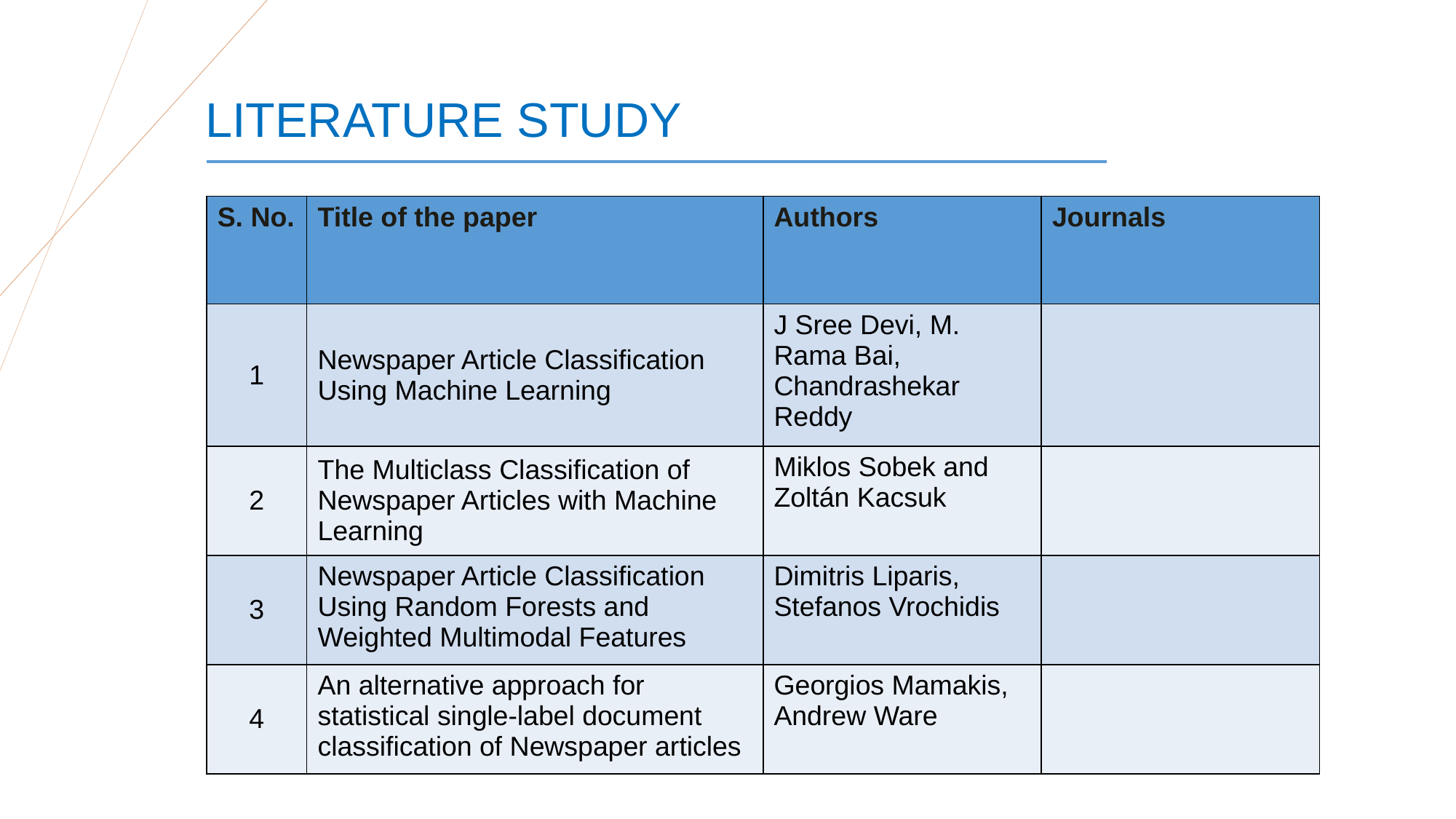

LITERATURE STUDY
| S. No. | Title of the paper | Authors | Journals |
| --- | --- | --- | --- |
| 1 | Newspaper Article Classification Using Machine Learning | J Sree Devi, M. Rama Bai, Chandrashekar Reddy |  |
| 2 | The Multiclass Classification of Newspaper Articles with Machine Learning | Miklos Sobek and Zoltán Kacsuk |  |
| 3 | Newspaper Article Classification Using Random Forests and Weighted Multimodal Features | Dimitris Liparis, Stefanos Vrochidis |  |
| 4 | An alternative approach for statistical single-label document classification of Newspaper articles | Georgios Mamakis, Andrew Ware |  |